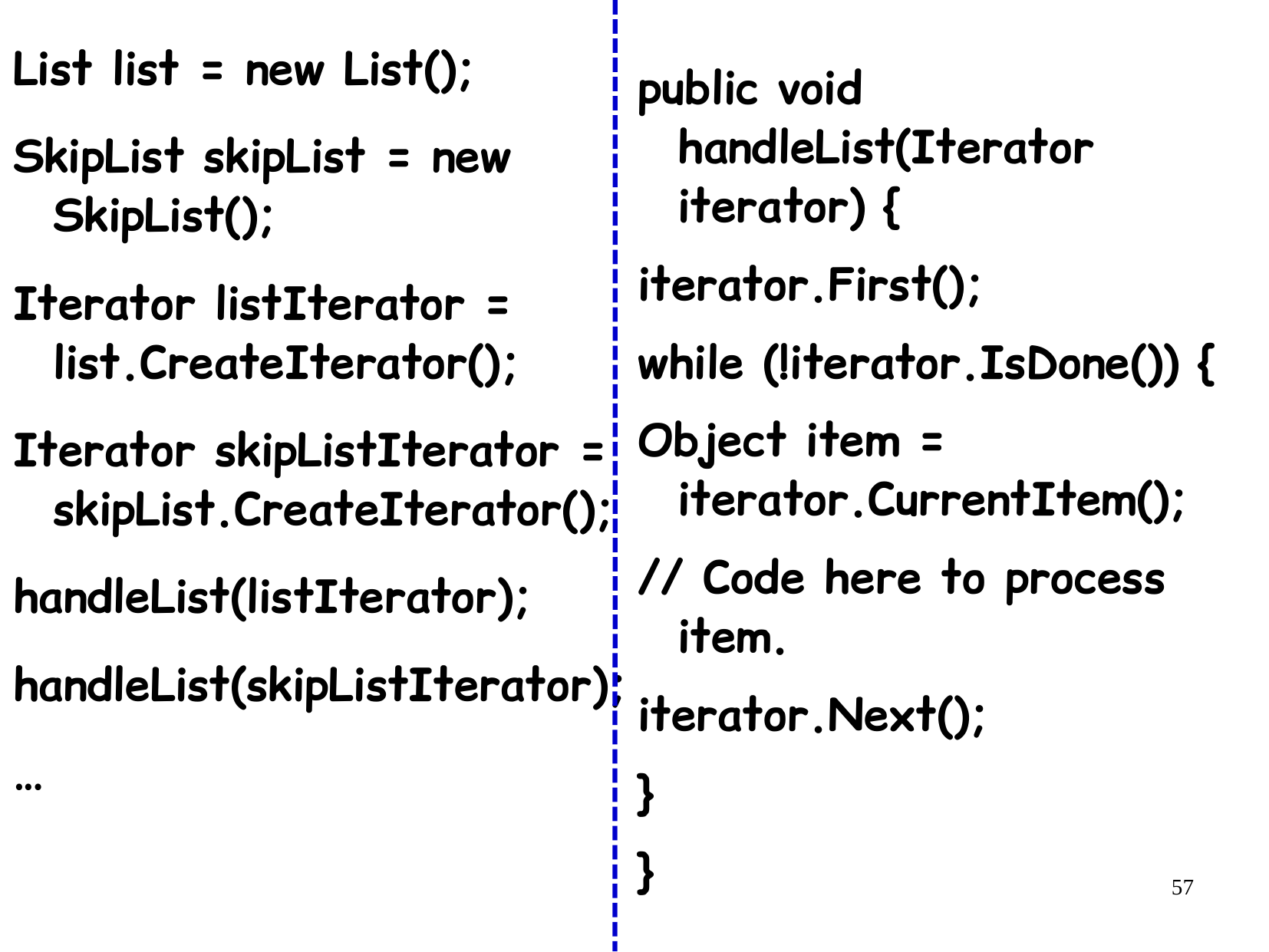

List list = new List();
SkipList skipList = new SkipList();
Iterator listIterator = list.CreateIterator();
Iterator skipListIterator = skipList.CreateIterator();
handleList(listIterator);
handleList(skipListIterator);
…
public void handleList(Iterator iterator) {
iterator.First();
while (!iterator.IsDone()) {
Object item = iterator.CurrentItem();
// Code here to process item.
iterator.Next();
}
}